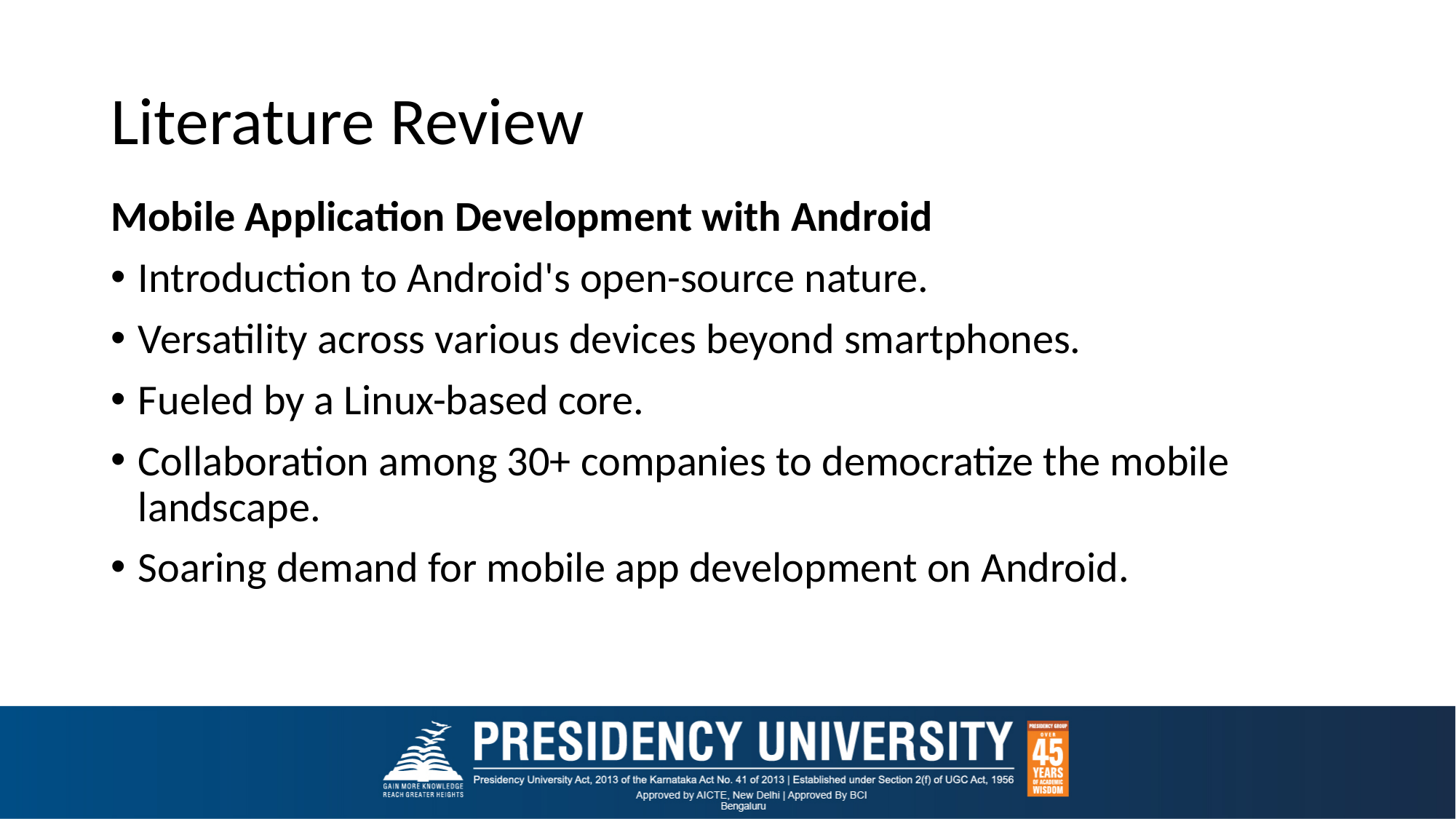

# Literature Review
Mobile Application Development with Android
Introduction to Android's open-source nature.
Versatility across various devices beyond smartphones.
Fueled by a Linux-based core.
Collaboration among 30+ companies to democratize the mobile landscape.
Soaring demand for mobile app development on Android.